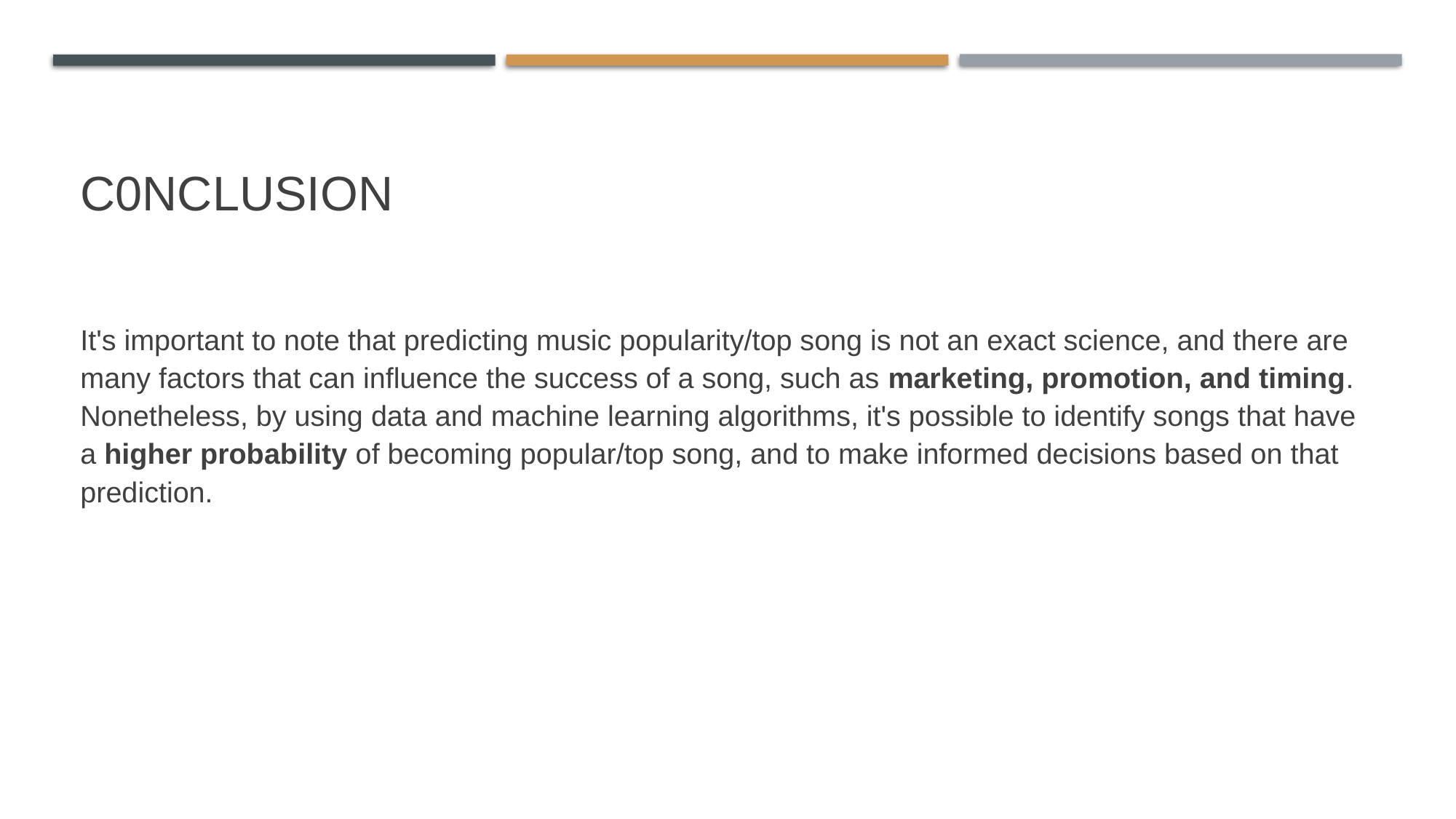

# c0nclusion
It's important to note that predicting music popularity/top song is not an exact science, and there are many factors that can influence the success of a song, such as marketing, promotion, and timing. Nonetheless, by using data and machine learning algorithms, it's possible to identify songs that have a higher probability of becoming popular/top song, and to make informed decisions based on that prediction.